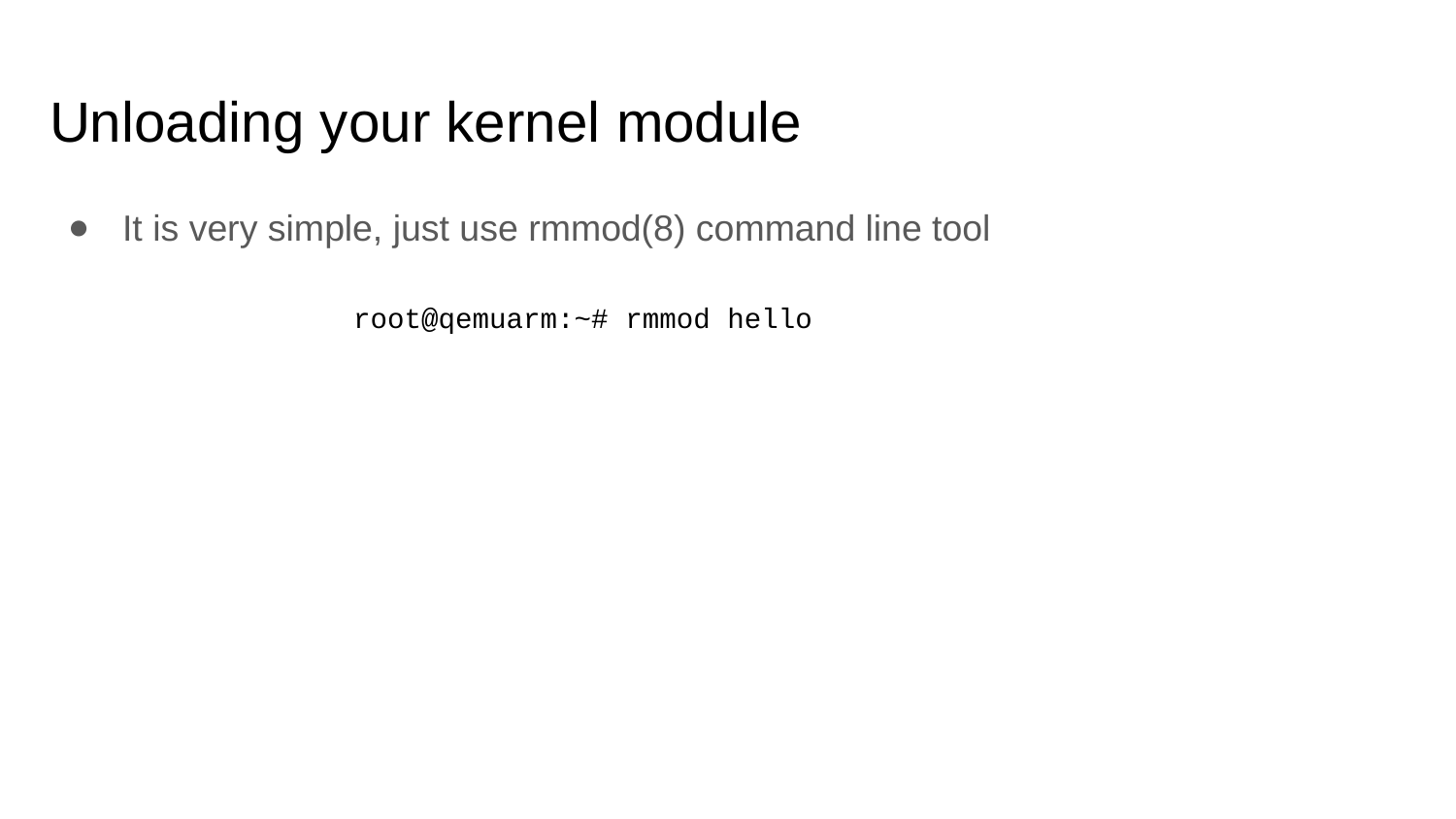

# Unloading your kernel module
It is very simple, just use rmmod(8) command line tool

root@qemuarm:~# rmmod hello